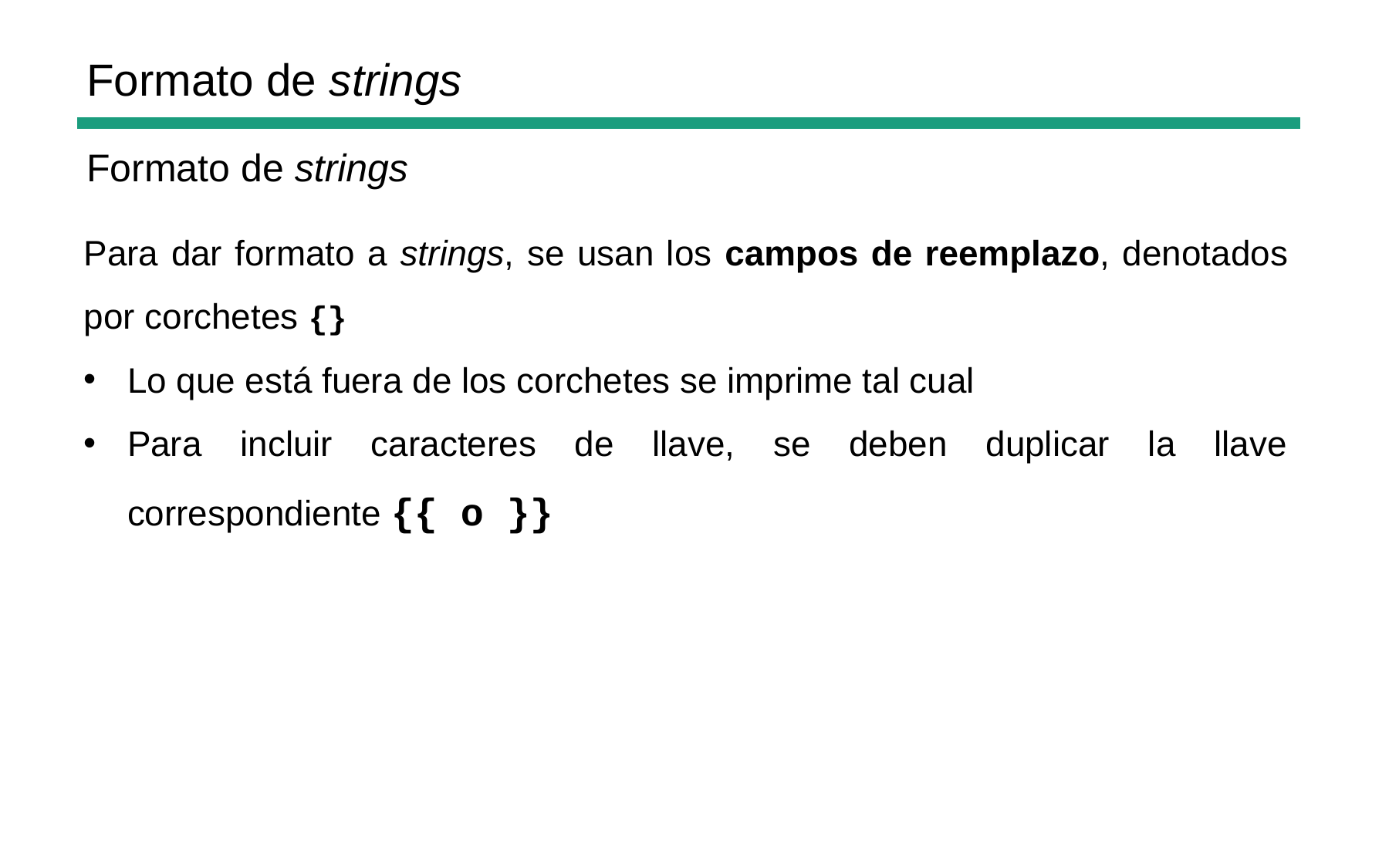

Formato de strings

Formato de strings
Para dar formato a strings, se usan los campos de reemplazo, denotados por corchetes {}
Lo que está fuera de los corchetes se imprime tal cual
Para incluir caracteres de llave, se deben duplicar la llave correspondiente {{ o }}